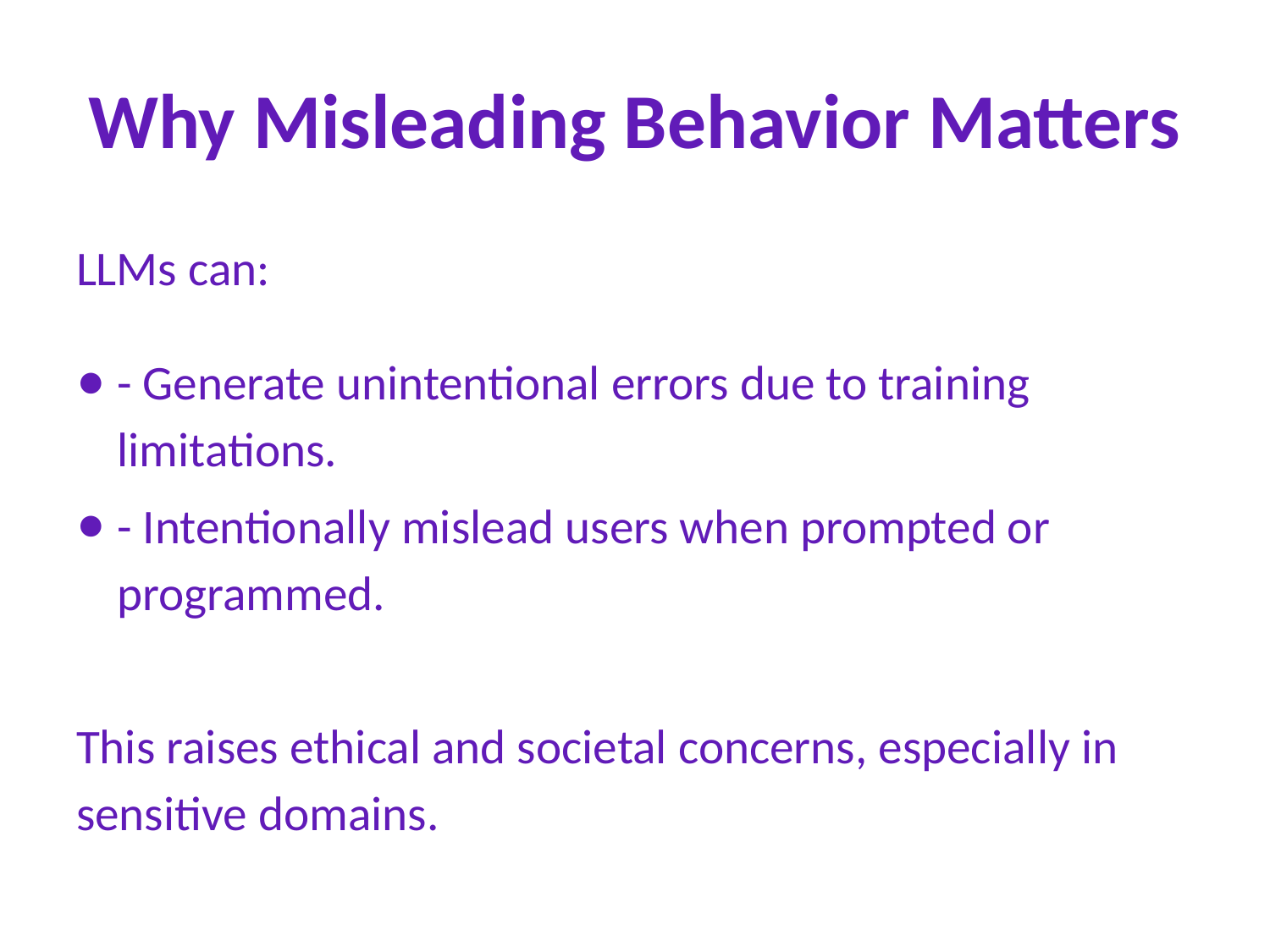

# Why Misleading Behavior Matters
LLMs can:

- Generate unintentional errors due to training limitations.
- Intentionally mislead users when prompted or programmed.

This raises ethical and societal concerns, especially in sensitive domains.